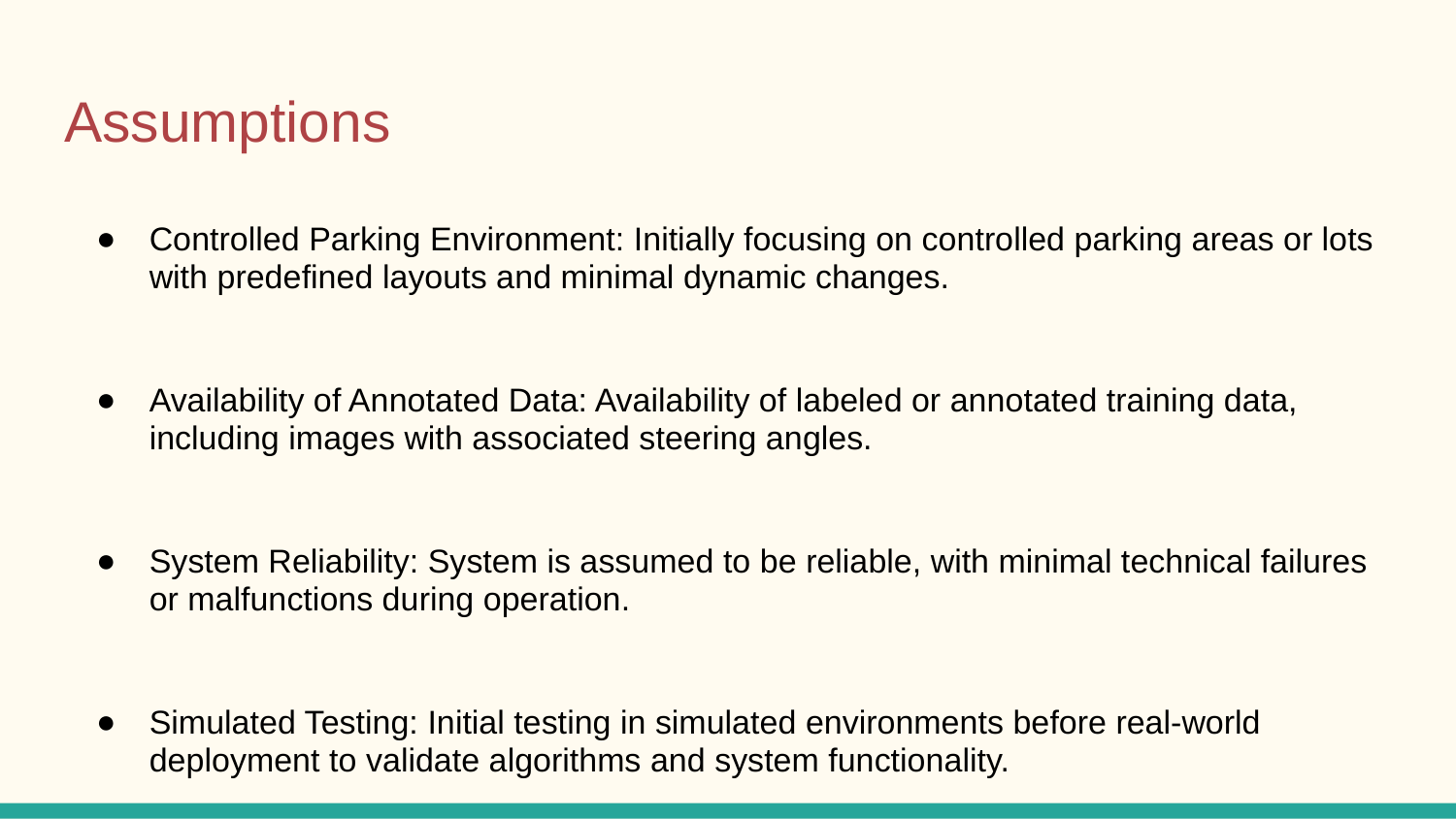

# Assumptions
Controlled Parking Environment: Initially focusing on controlled parking areas or lots with predefined layouts and minimal dynamic changes.

Availability of Annotated Data: Availability of labeled or annotated training data, including images with associated steering angles.

System Reliability: System is assumed to be reliable, with minimal technical failures or malfunctions during operation.

Simulated Testing: Initial testing in simulated environments before real-world deployment to validate algorithms and system functionality.